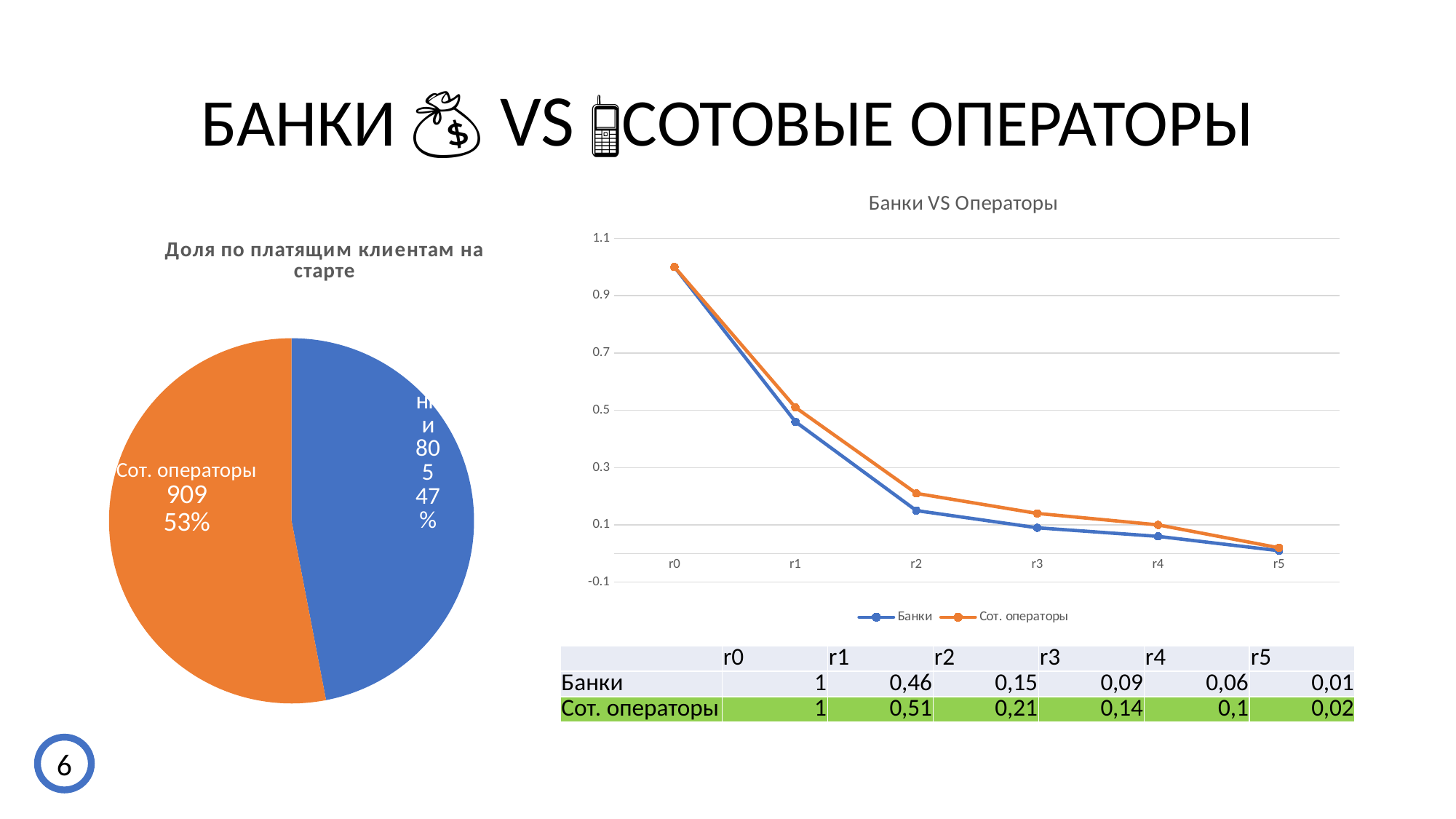

# БАНКИ 💰 VS 📱СОТОВЫЕ ОПЕРАТОРЫ

### Chart: Банки VS Операторы

| Category | Банки | Сот. операторы |
|---|---|---|
| r0 | 1.0 | 1.0 |
| r1 | 0.46 | 0.51 |
| r2 | 0.15 | 0.21 |
| r3 | 0.09 | 0.14 |
| r4 | 0.06 | 0.1 |
| r5 | 0.01 | 0.02 |

### Chart: Доля по платящим клиентам на старте

| Category | Платящих клиентов на старте |
|---|---|
| Банки | 805.0 |
| Сот. операторы | 909.0 |
|  | r0 | r1 | r2 | r3 | r4 | r5 |
| --- | --- | --- | --- | --- | --- | --- |
| Банки | 1 | 0,46 | 0,15 | 0,09 | 0,06 | 0,01 |
| Сот. операторы | 1 | 0,51 | 0,21 | 0,14 | 0,1 | 0,02 |
6